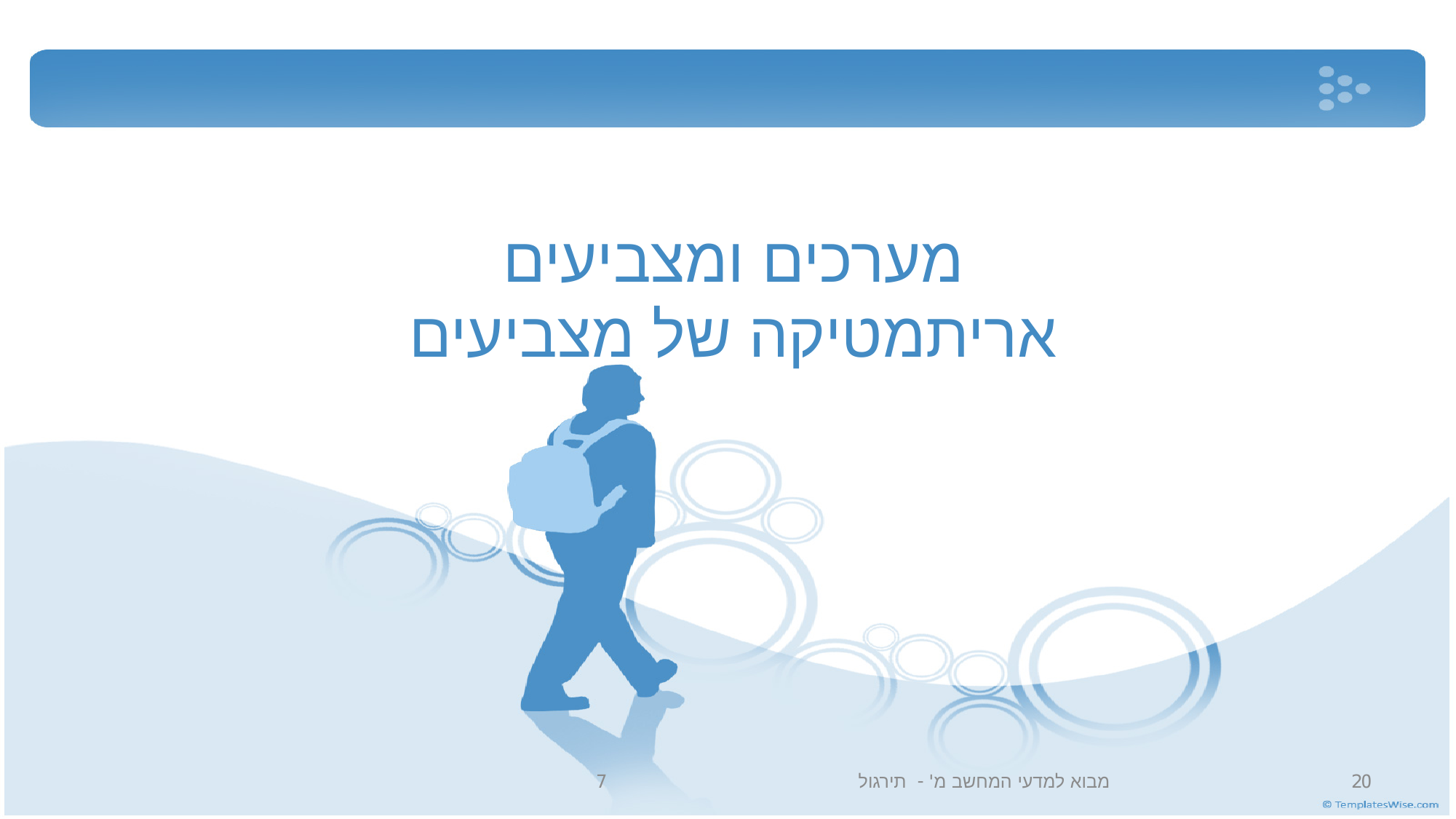

# מערכים ומצביעים אריתמטיקה של מצביעים
מבוא למדעי המחשב מ' - תירגול 7
20